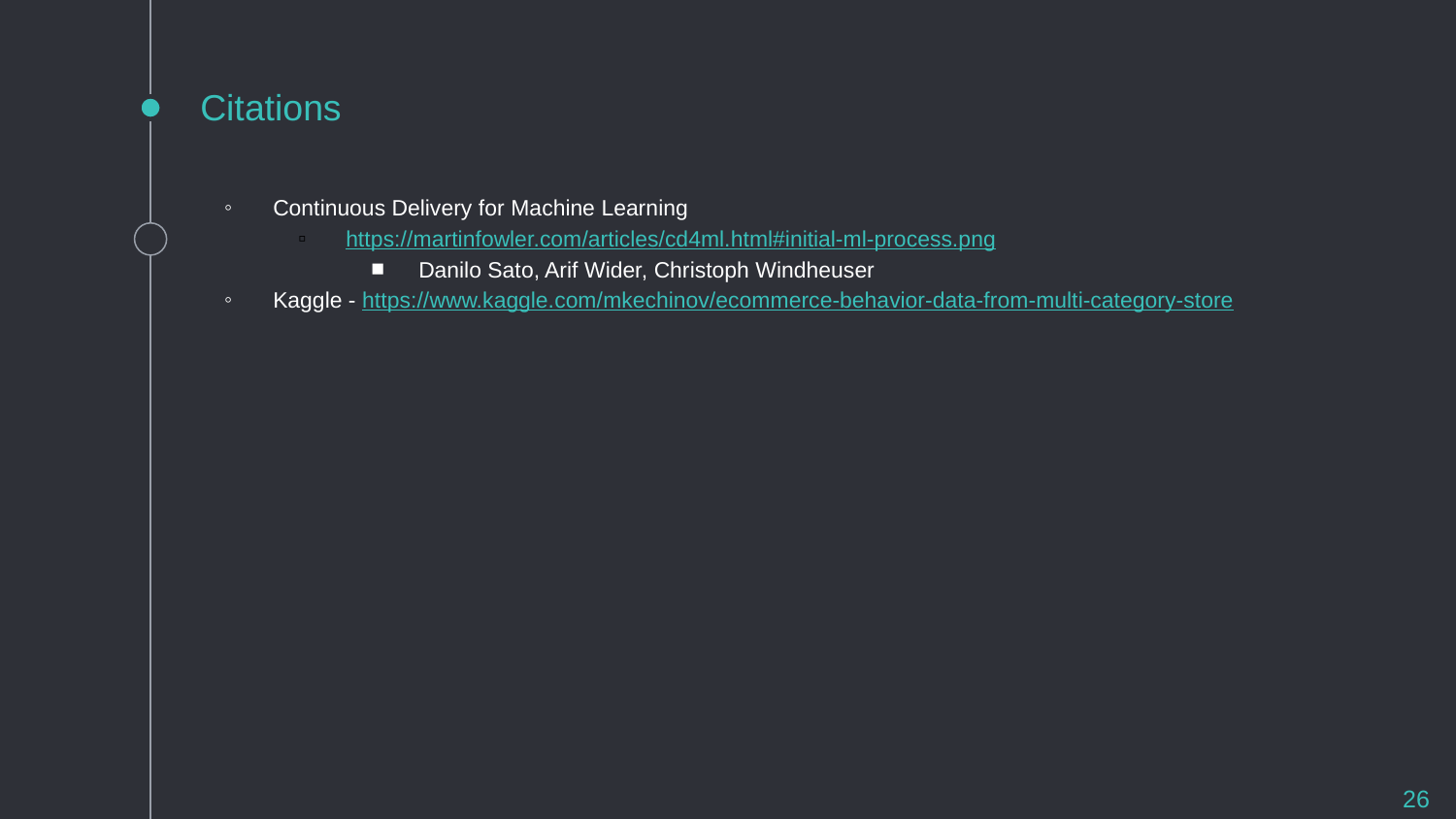

# Citations
Continuous Delivery for Machine Learning
https://martinfowler.com/articles/cd4ml.html#initial-ml-process.png
Danilo Sato, Arif Wider, Christoph Windheuser
Kaggle - https://www.kaggle.com/mkechinov/ecommerce-behavior-data-from-multi-category-store
26